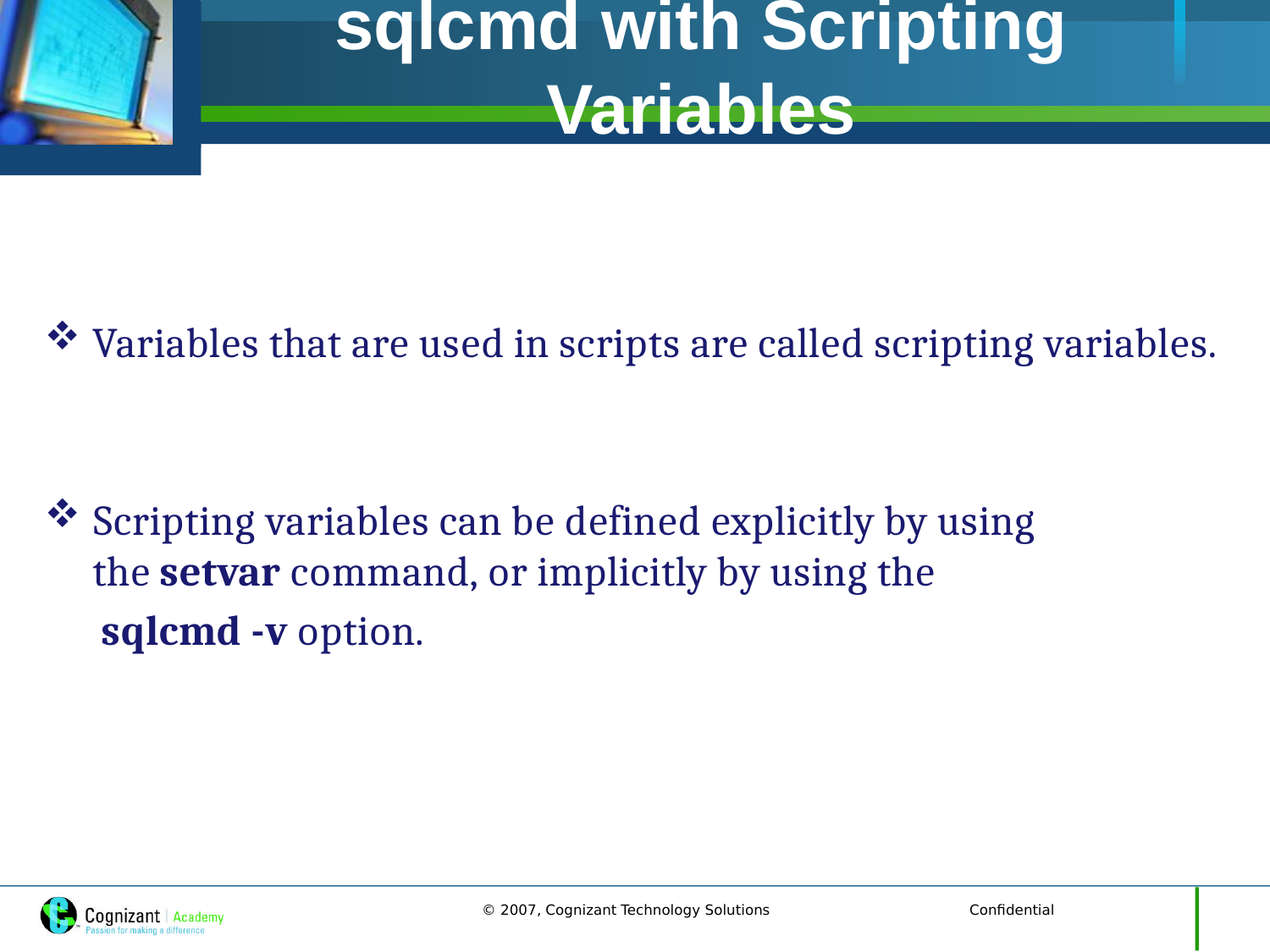

# sqlcmd with Scripting Variables

Variables that are used in scripts are called scripting variables.

Scripting variables can be defined explicitly by using the setvar command, or implicitly by using the
	 sqlcmd -v option.